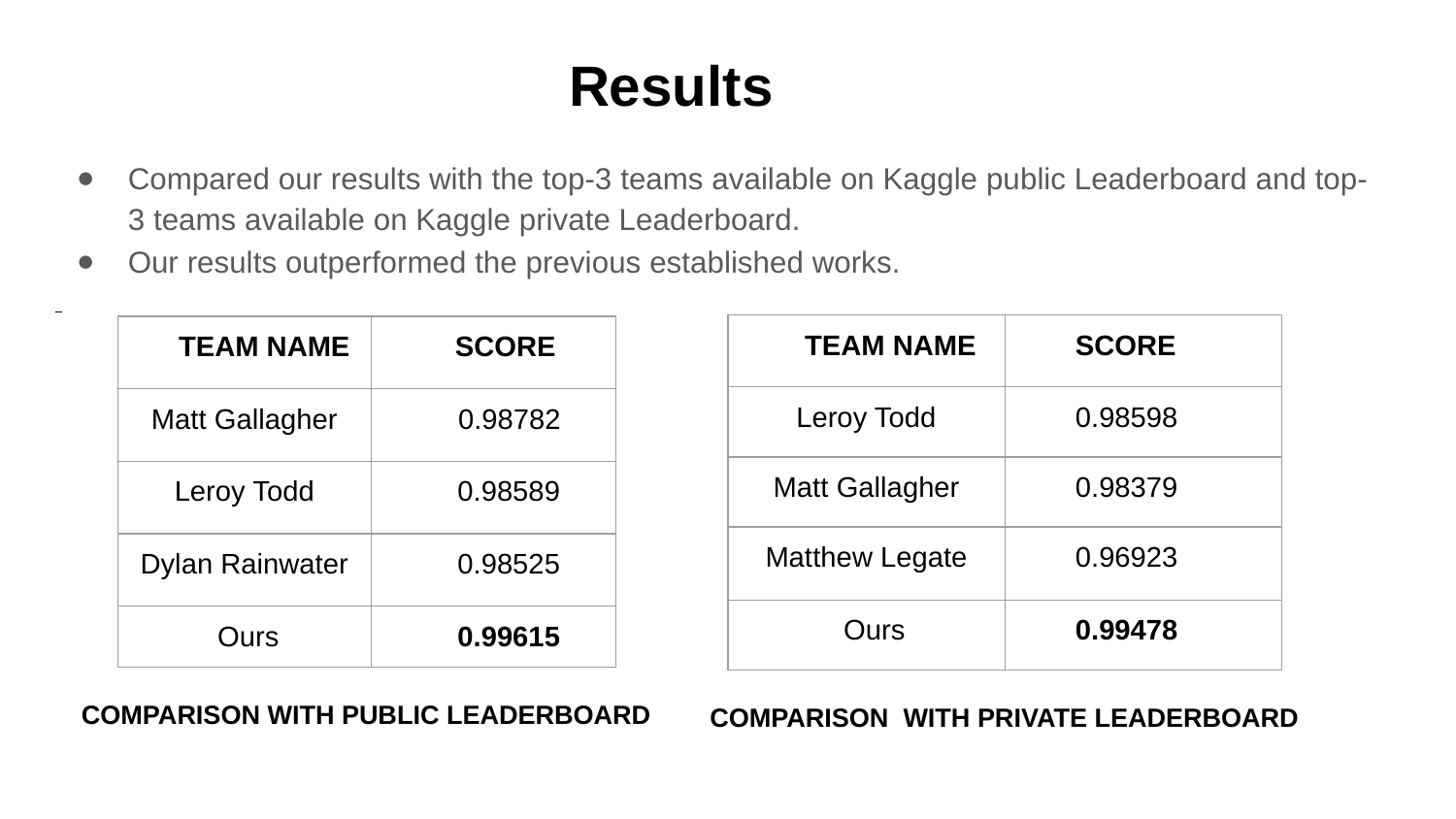

# Results
Compared our results with the top-3 teams available on Kaggle public Leaderboard and top-3 teams available on Kaggle private Leaderboard.
Our results outperformed the previous established works.

| TEAM NAME | SCORE |
| --- | --- |
| Leroy Todd | 0.98598 |
| Matt Gallagher | 0.98379 |
| Matthew Legate | 0.96923 |
| Ours | 0.99478 |
| TEAM NAME | SCORE |
| --- | --- |
| Matt Gallagher | 0.98782 |
| Leroy Todd | 0.98589 |
| Dylan Rainwater | 0.98525 |
| Ours | 0.99615 |
COMPARISON WITH PUBLIC LEADERBOARD
COMPARISON  WITH PRIVATE LEADERBOARD